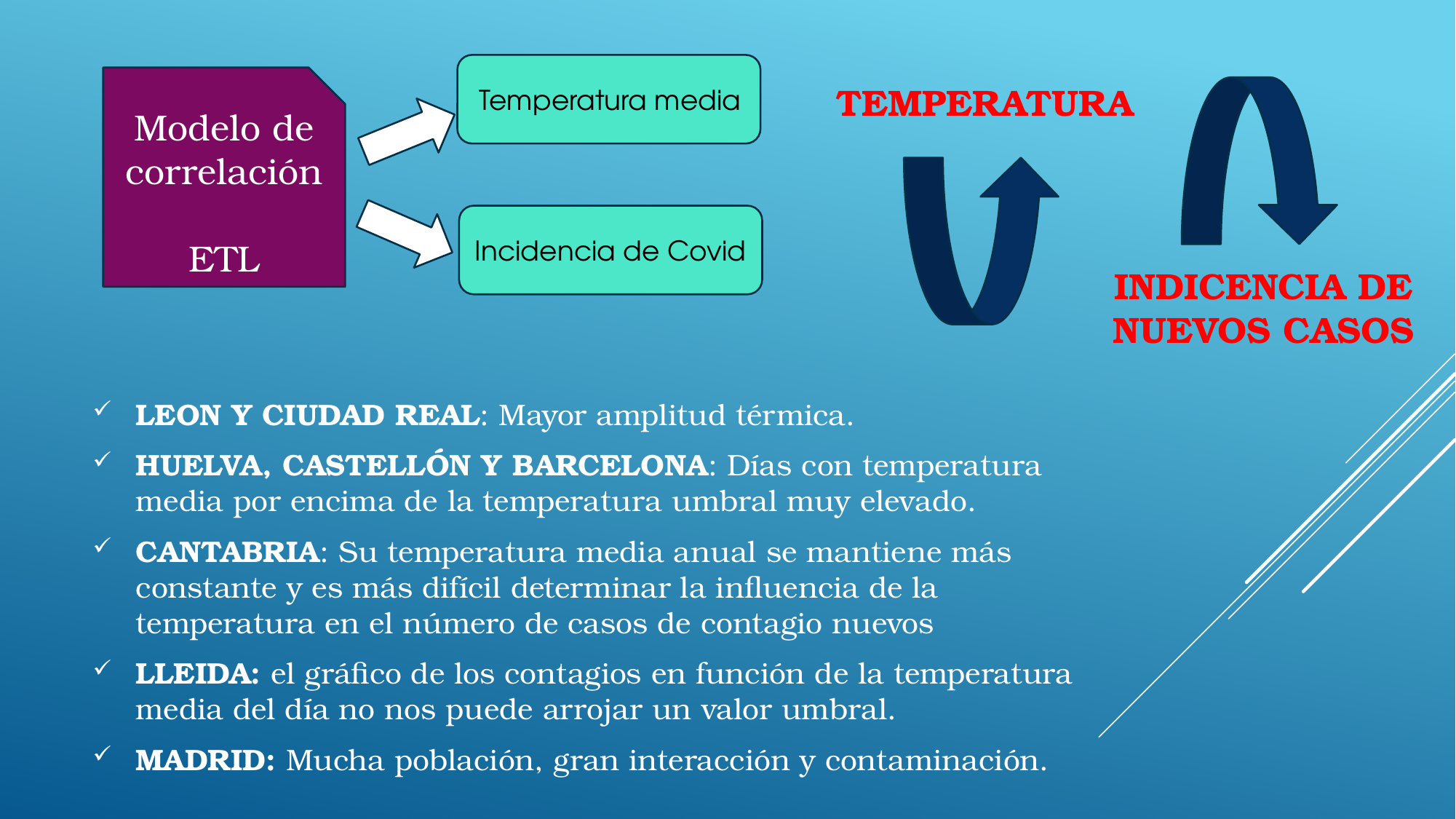

TEMPERATURA
Temperatura media

Modelo de correlación

ETL

Incidencia de Covid
INDICENCIA DE NUEVOS CASOS
LEON Y CIUDAD REAL: Mayor amplitud térmica.
HUELVA, CASTELLÓN Y BARCELONA: Días con temperatura media por encima de la temperatura umbral muy elevado.
CANTABRIA: Su temperatura media anual se mantiene más constante y es más difícil determinar la influencia de la temperatura en el número de casos de contagio nuevos
LLEIDA: el gráfico de los contagios en función de la temperatura media del día no nos puede arrojar un valor umbral.
MADRID: Mucha población, gran interacción y contaminación.